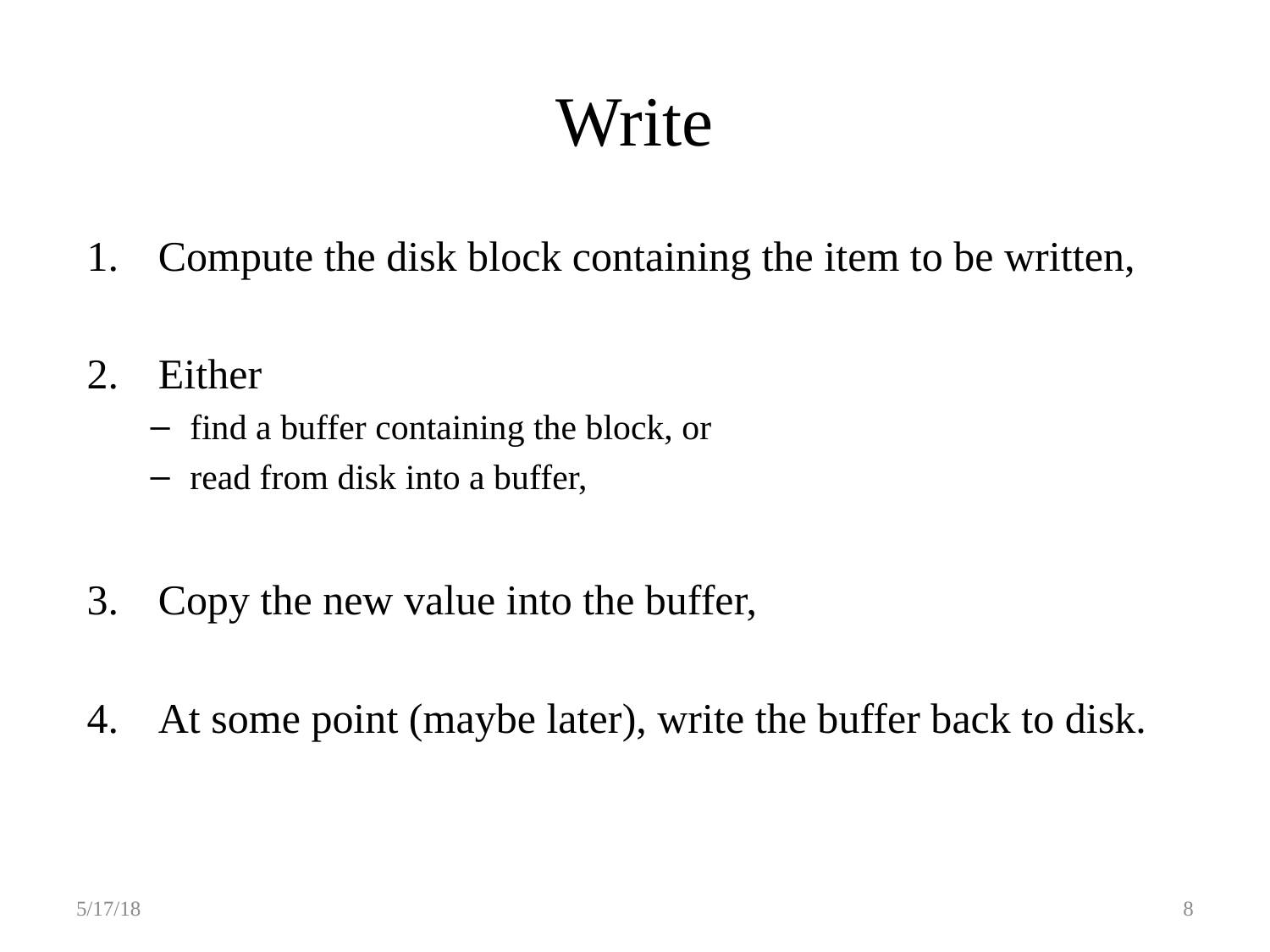

# Write
Compute the disk block containing the item to be written,

Either
find a buffer containing the block, or
read from disk into a buffer,

Copy the new value into the buffer,

At some point (maybe later), write the buffer back to disk.
5/17/18
8